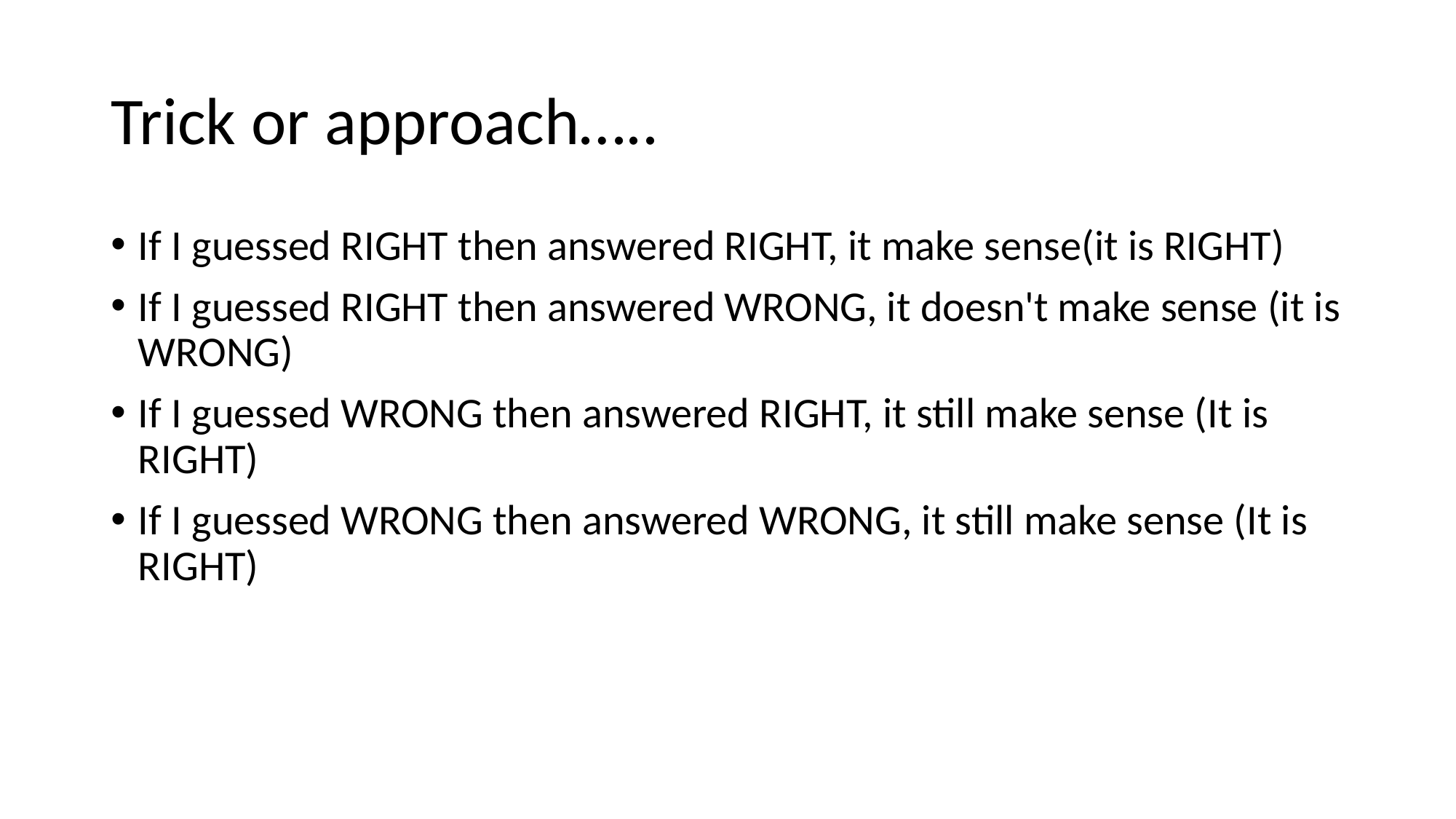

# Trick or approach…..
If I guessed RIGHT then answered RIGHT, it make sense(it is RIGHT)
If I guessed RIGHT then answered WRONG, it doesn't make sense (it is WRONG)
If I guessed WRONG then answered RIGHT, it still make sense (It is RIGHT)
If I guessed WRONG then answered WRONG, it still make sense (It is RIGHT)